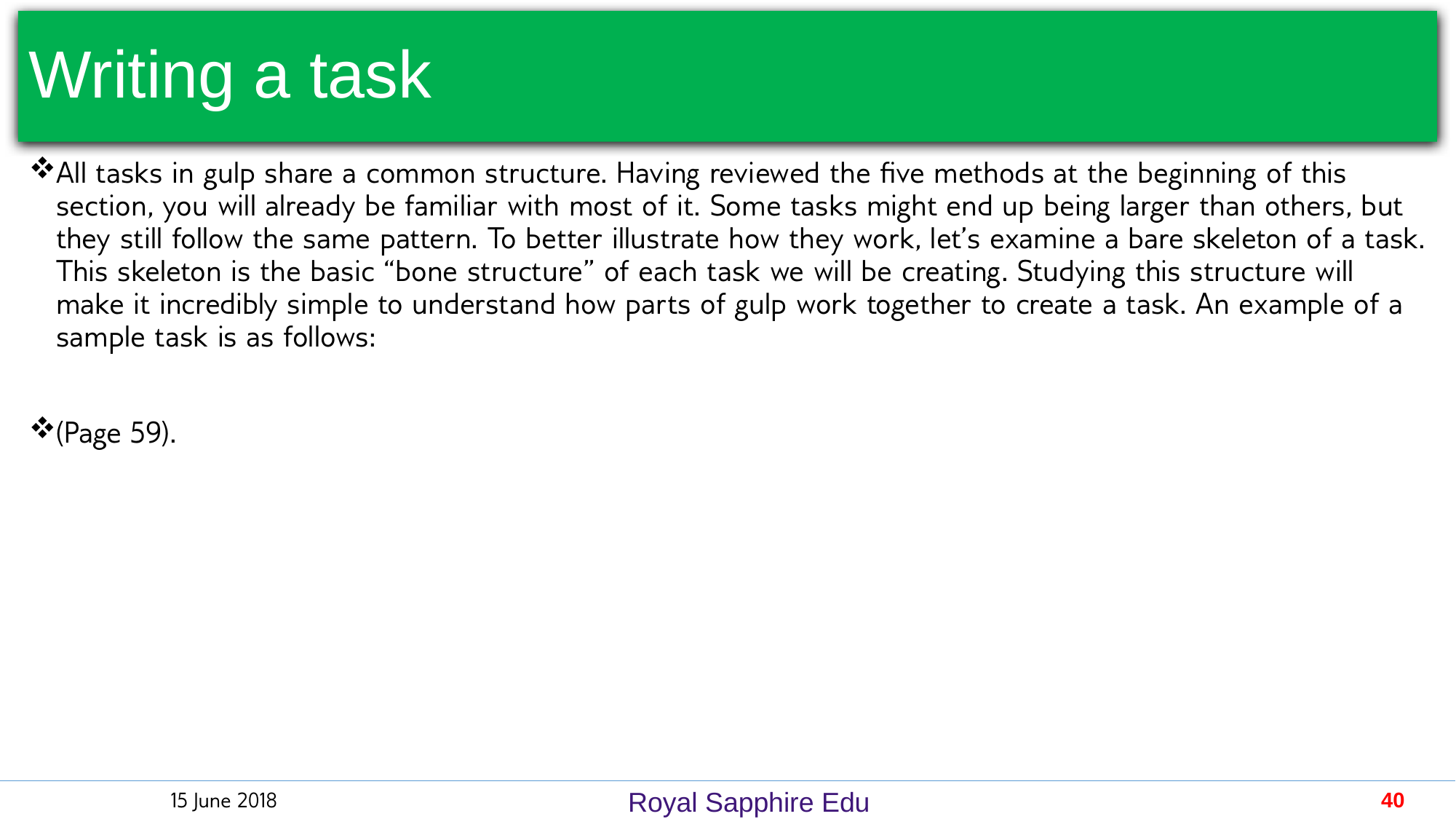

# Writing a task
All tasks in gulp share a common structure. Having reviewed the five methods at the beginning of this section, you will already be familiar with most of it. Some tasks might end up being larger than others, but they still follow the same pattern. To better illustrate how they work, let’s examine a bare skeleton of a task. This skeleton is the basic “bone structure” of each task we will be creating. Studying this structure will make it incredibly simple to understand how parts of gulp work together to create a task. An example of a sample task is as follows:

(Page 59).
15 June 2018
40